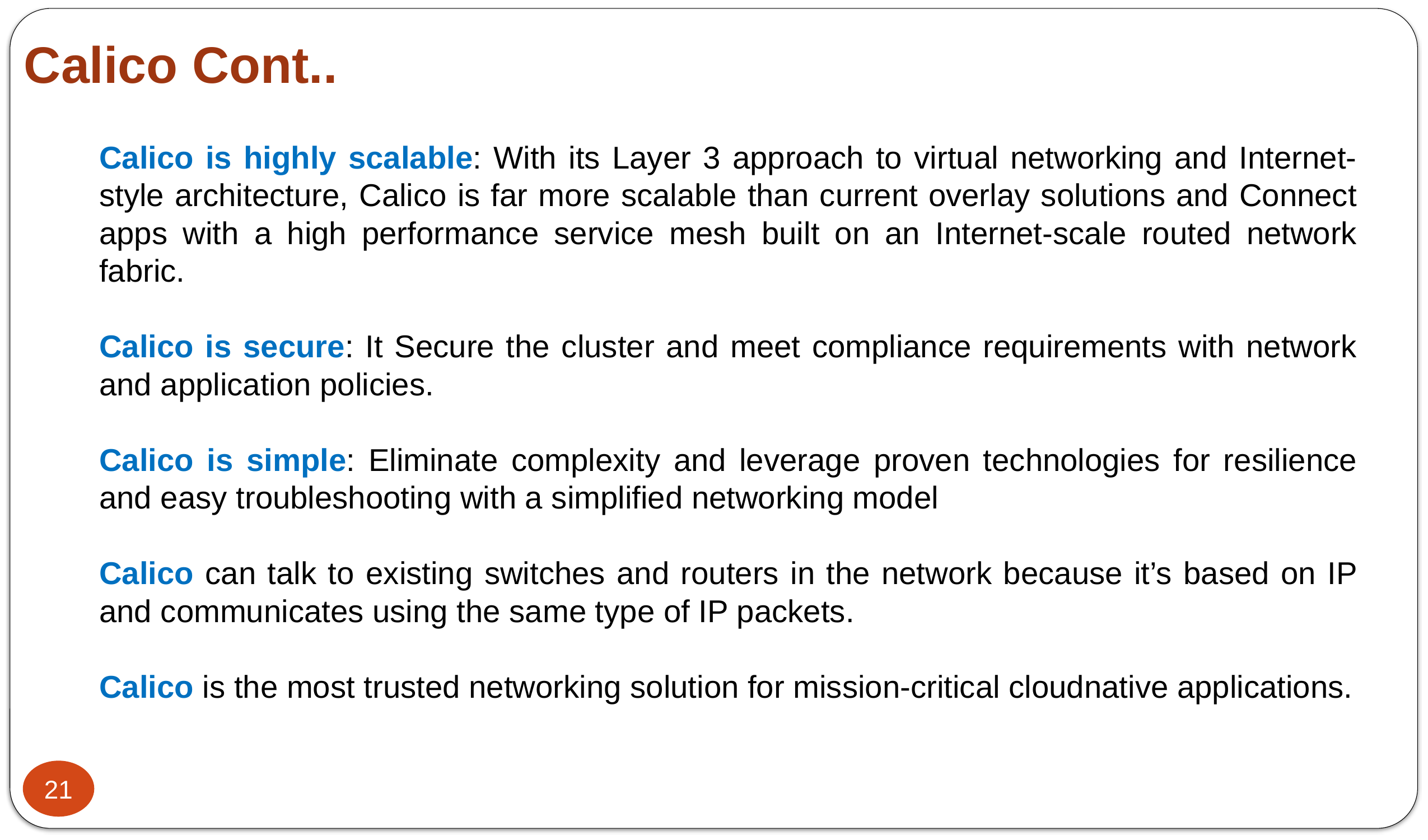

Calico Cont..
Calico is highly scalable: With its Layer 3 approach to virtual networking and Internet-style architecture, Calico is far more scalable than current overlay solutions and Connect apps with a high performance service mesh built on an Internet-scale routed network fabric.

Calico is secure: It Secure the cluster and meet compliance requirements with network and application policies.

Calico is simple: Eliminate complexity and leverage proven technologies for resilience and easy troubleshooting with a simplified networking model

Calico can talk to existing switches and routers in the network because it’s based on IP and communicates using the same type of IP packets.

Calico is the most trusted networking solution for mission-critical cloudnative applications.
21